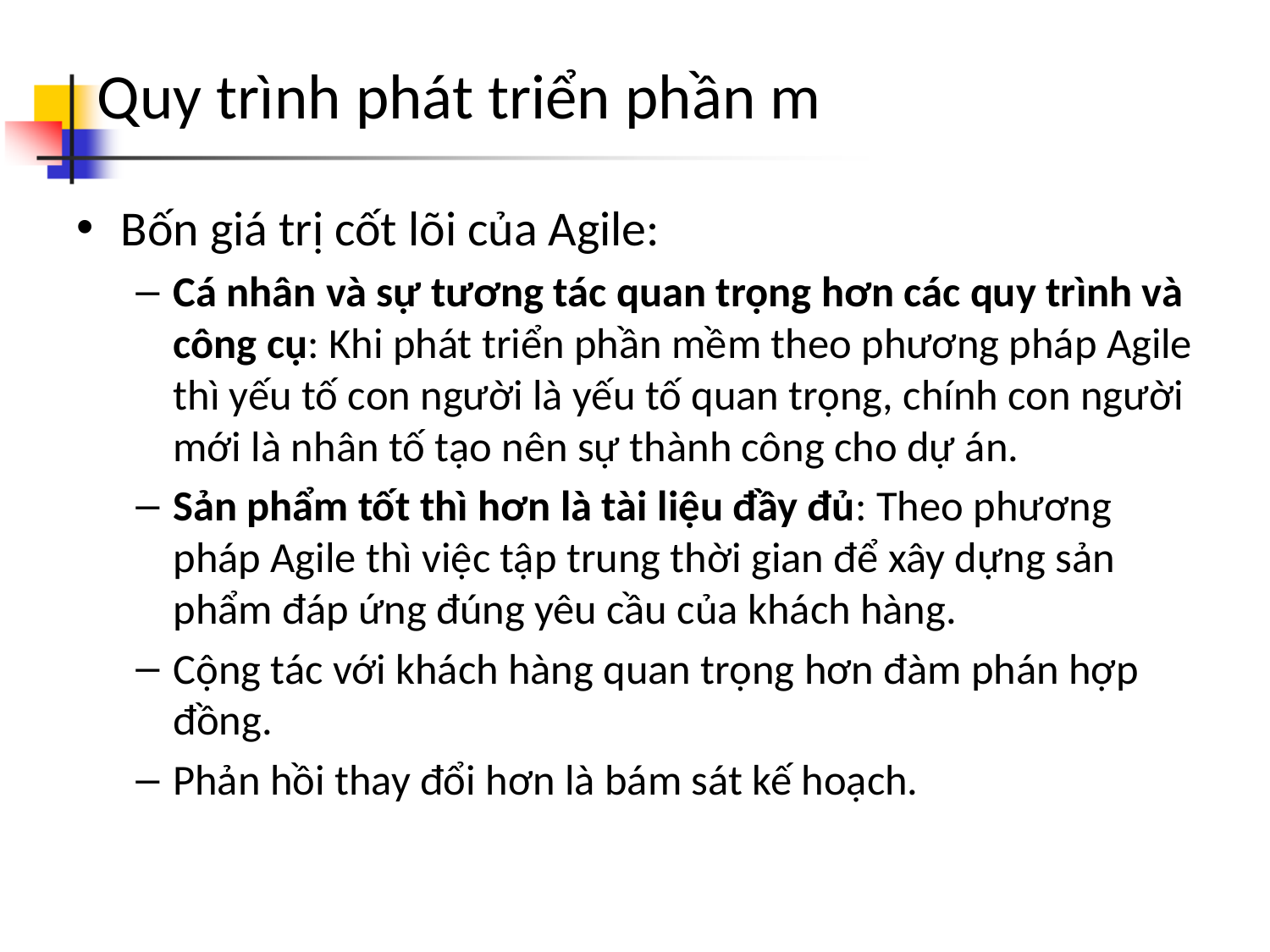

# Quy trình phát triển phần m
Bốn giá trị cốt lõi của Agile:
Cá nhân và sự tương tác quan trọng hơn các quy trình và công cụ: Khi phát triển phần mềm theo phương pháp Agile thì yếu tố con người là yếu tố quan trọng, chính con người mới là nhân tố tạo nên sự thành công cho dự án.
Sản phẩm tốt thì hơn là tài liệu đầy đủ: Theo phương pháp Agile thì việc tập trung thời gian để xây dựng sản phẩm đáp ứng đúng yêu cầu của khách hàng.
Cộng tác với khách hàng quan trọng hơn đàm phán hợp đồng.
Phản hồi thay đổi hơn là bám sát kế hoạch.